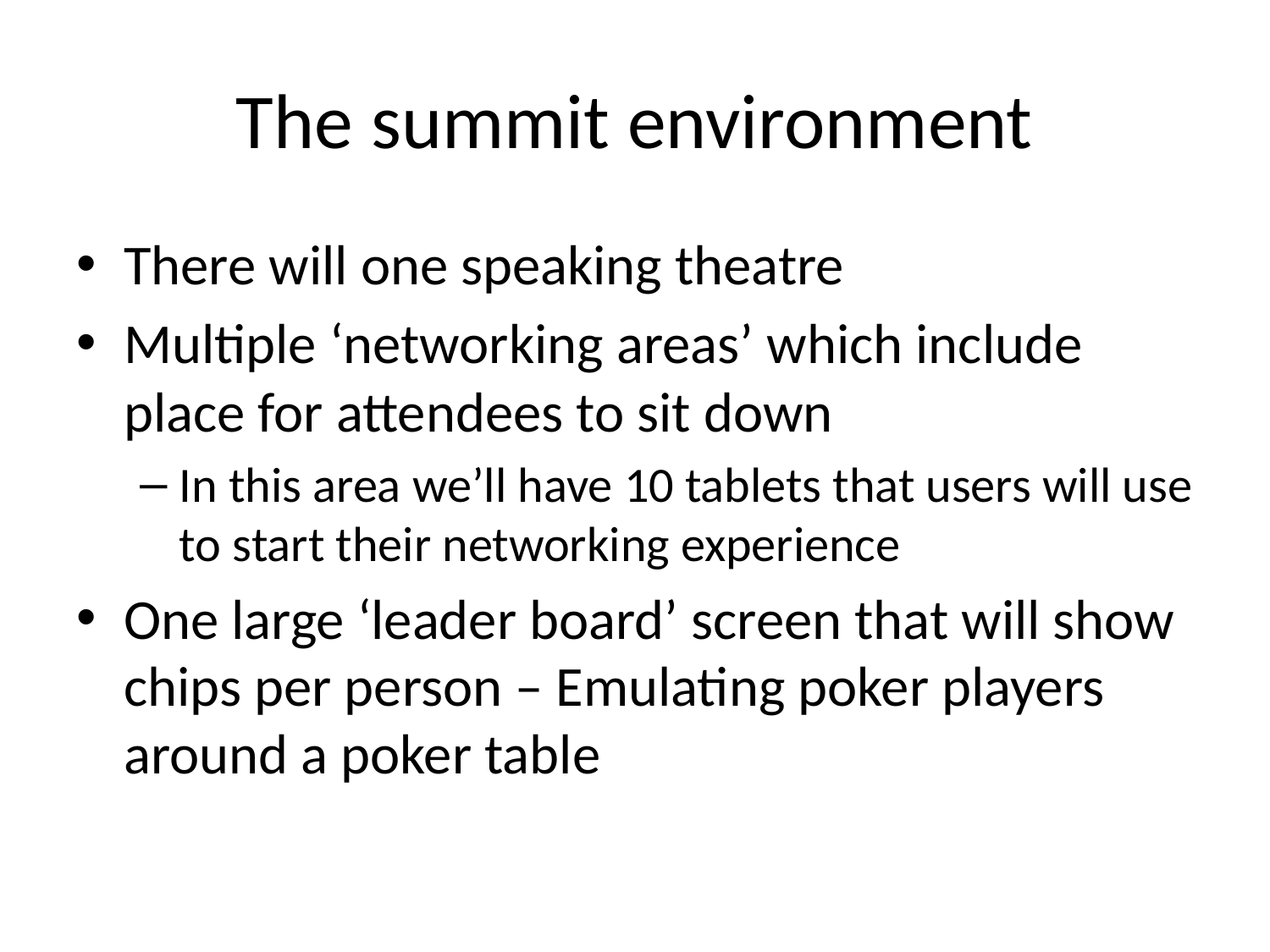

# The summit environment
There will one speaking theatre
Multiple ‘networking areas’ which include place for attendees to sit down
In this area we’ll have 10 tablets that users will use to start their networking experience
One large ‘leader board’ screen that will show chips per person – Emulating poker players around a poker table